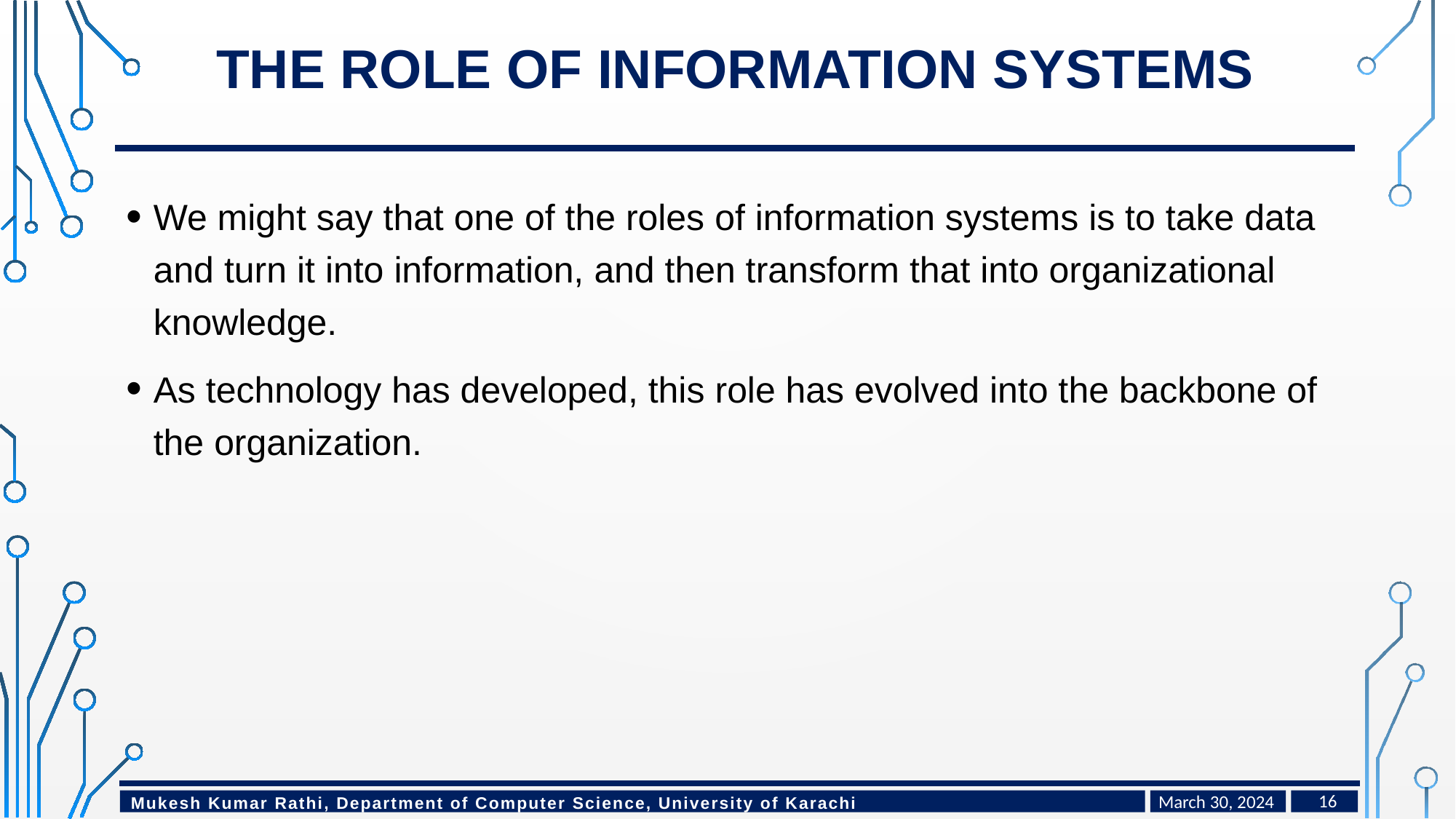

# The Role of Information Systems
We might say that one of the roles of information systems is to take data and turn it into information, and then transform that into organizational knowledge.
As technology has developed, this role has evolved into the backbone of the organization.
March 30, 2024
16